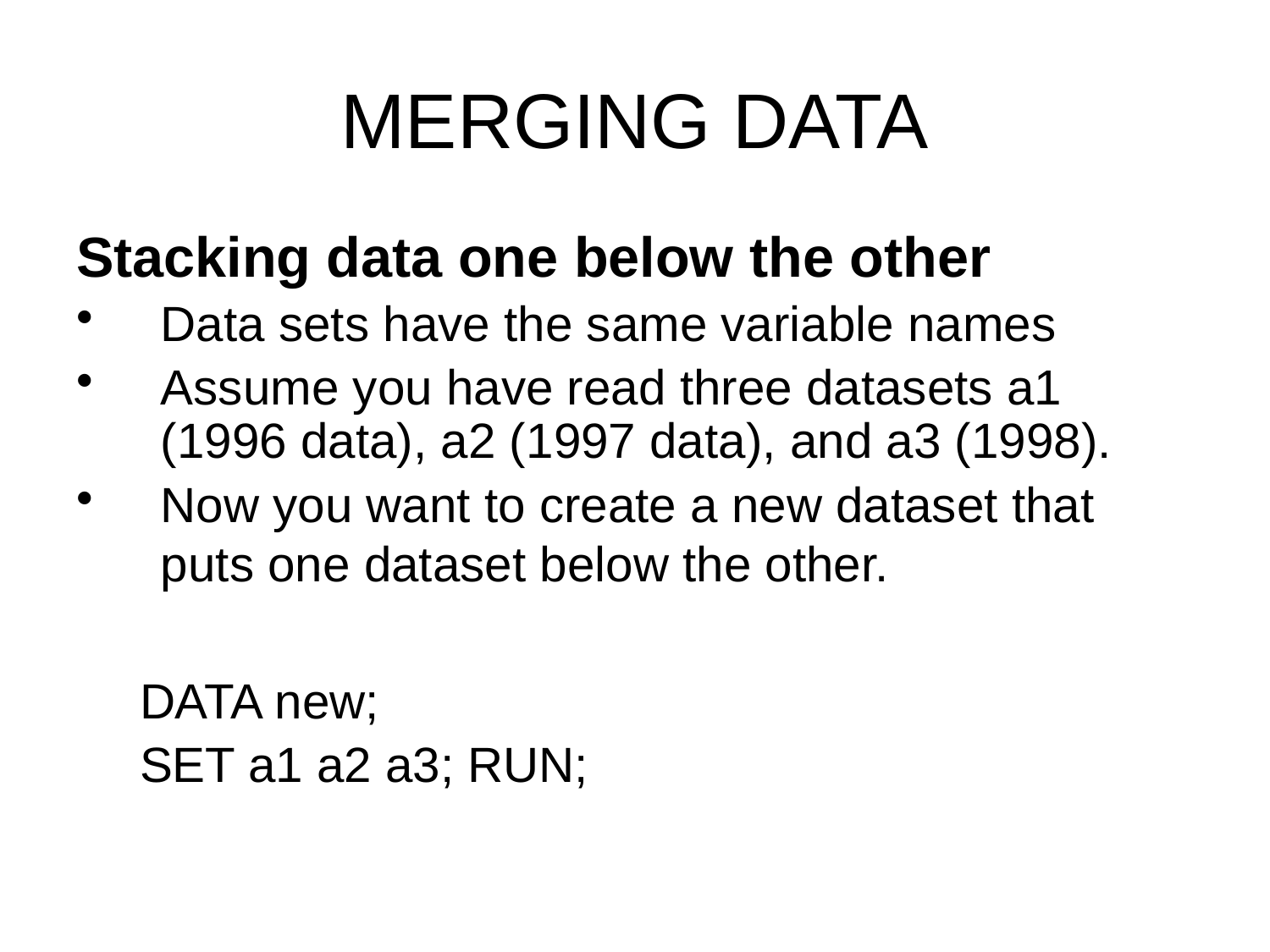

# MERGING DATA
Stacking data one below the other
Data sets have the same variable names
Assume you have read three datasets a1 (1996 data), a2 (1997 data), and a3 (1998).
Now you want to create a new dataset that puts one dataset below the other.

DATA new;
SET a1 a2 a3; RUN;